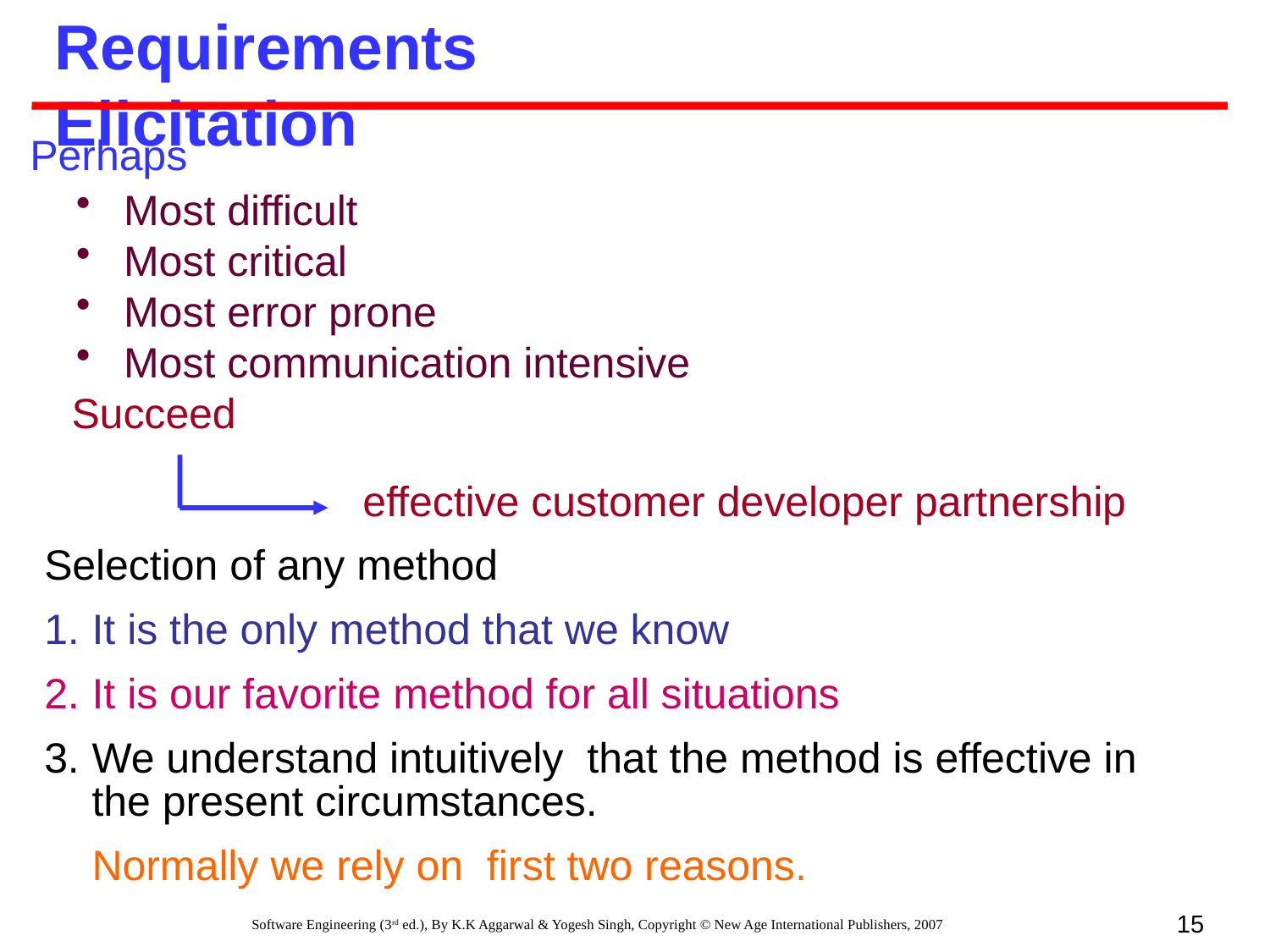

Requirements Elicitation
 Perhaps
Most difficult
Most critical
Most error prone
Most communication intensive
     Succeed

effective customer developer partnership
Selection of any method
It is the only method that we know
It is our favorite method for all situations
We understand intuitively  that the method is effective in the present circumstances.
	Normally we rely on  first two reasons.
15